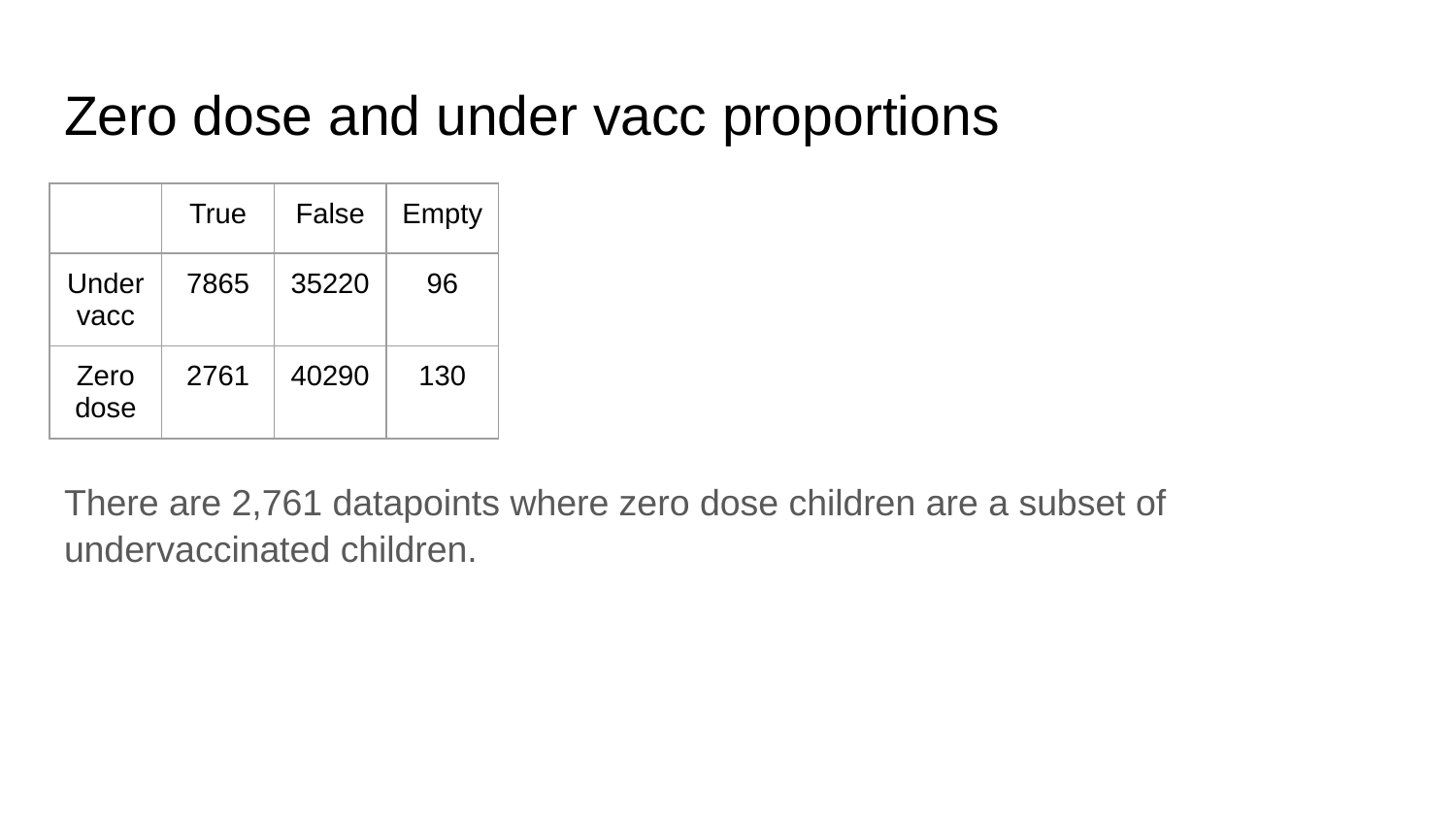

# Zero dose and under vacc proportions

There are 2,761 datapoints where zero dose children are a subset of undervaccinated children.

|  | True | False | Empty |
| --- | --- | --- | --- |
| Under vacc | 7865 | 35220 | 96 |
| Zero dose | 2761 | 40290 | 130 |